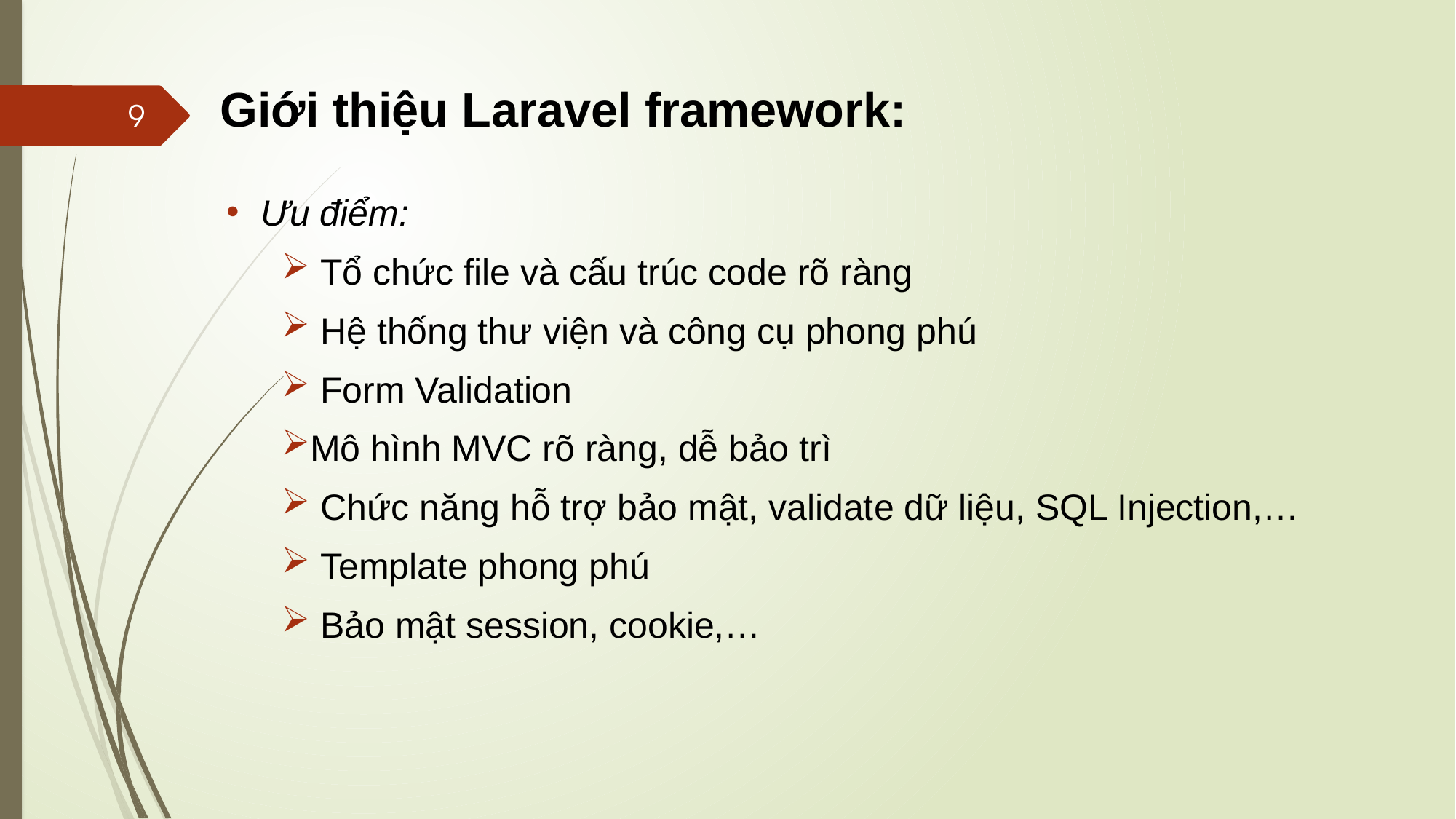

Giới thiệu Laravel framework:
9
Ưu điểm:
 Tổ chức file và cấu trúc code rõ ràng
 Hệ thống thư viện và công cụ phong phú
 Form Validation
Mô hình MVC rõ ràng, dễ bảo trì
 Chức năng hỗ trợ bảo mật, validate dữ liệu, SQL Injection,…
 Template phong phú
 Bảo mật session, cookie,…